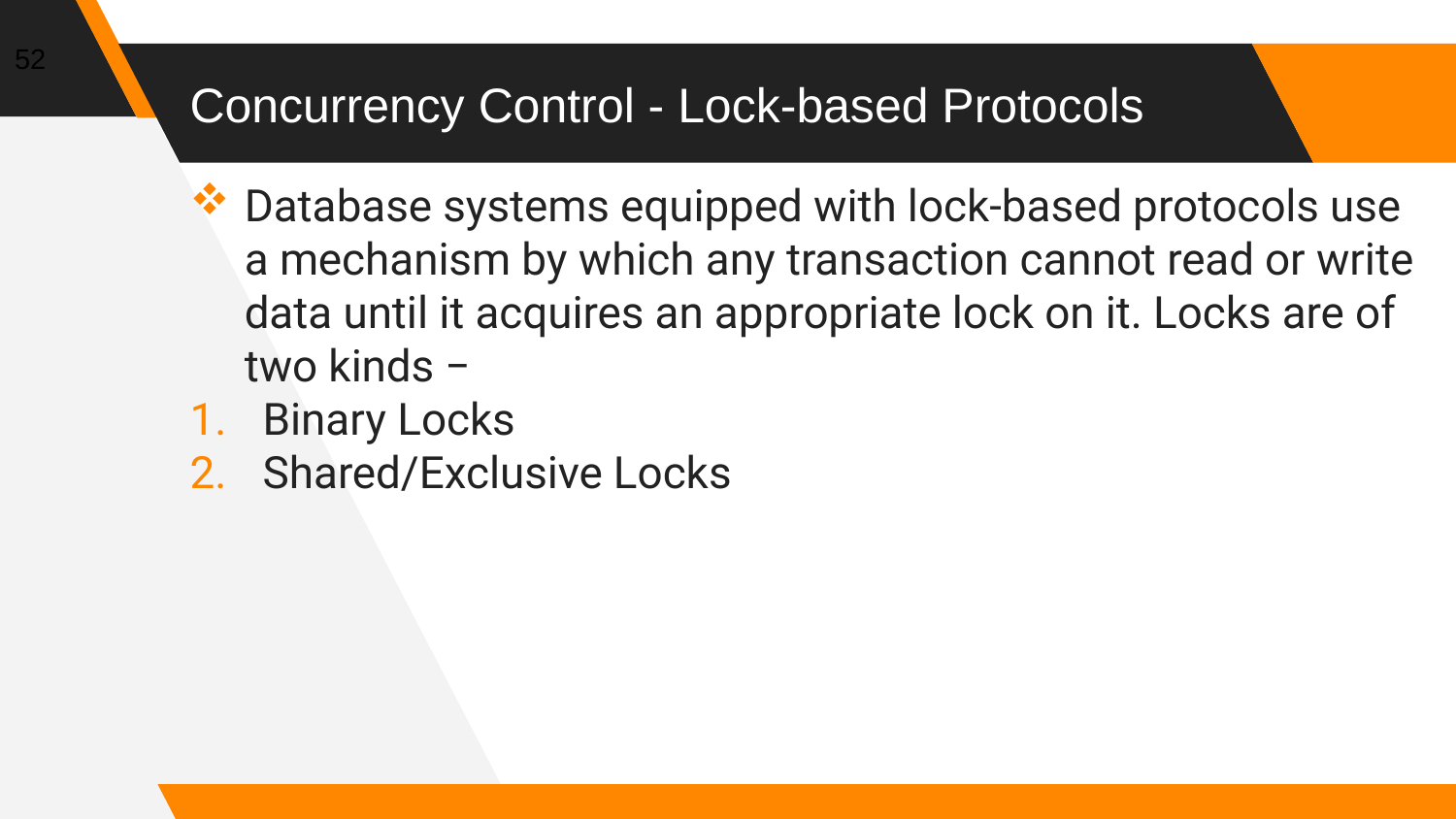

52
# Concurrency Control - Lock-based Protocols
Database systems equipped with lock-based protocols use a mechanism by which any transaction cannot read or write data until it acquires an appropriate lock on it. Locks are of two kinds −
Binary Locks
Shared/Exclusive Locks